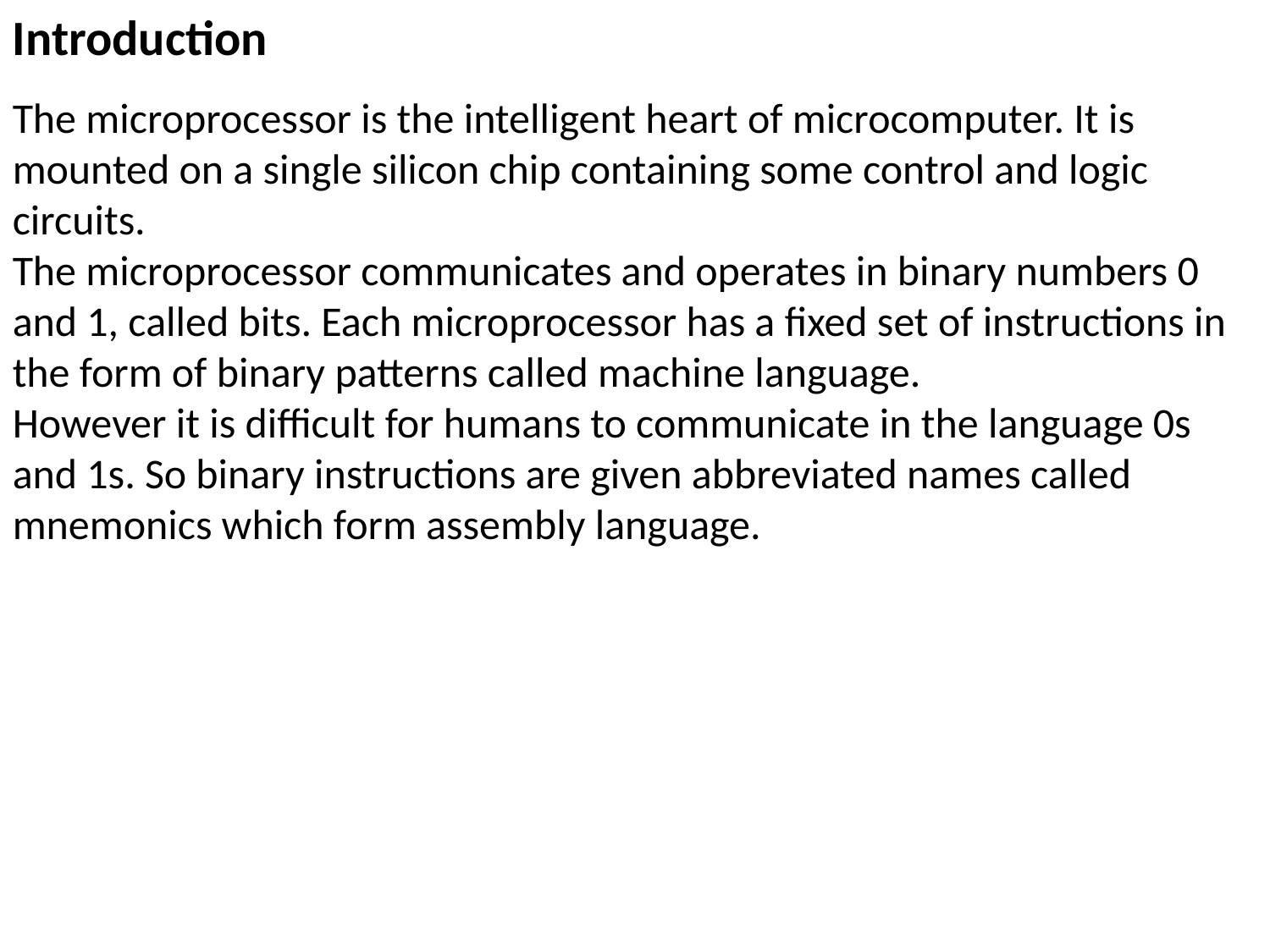

Introduction
The microprocessor is the intelligent heart of microcomputer. It is mounted on a single silicon chip containing some control and logic circuits.
The microprocessor communicates and operates in binary numbers 0 and 1, called bits. Each microprocessor has a fixed set of instructions in the form of binary patterns called machine language.
However it is difficult for humans to communicate in the language 0s and 1s. So binary instructions are given abbreviated names called mnemonics which form assembly language.